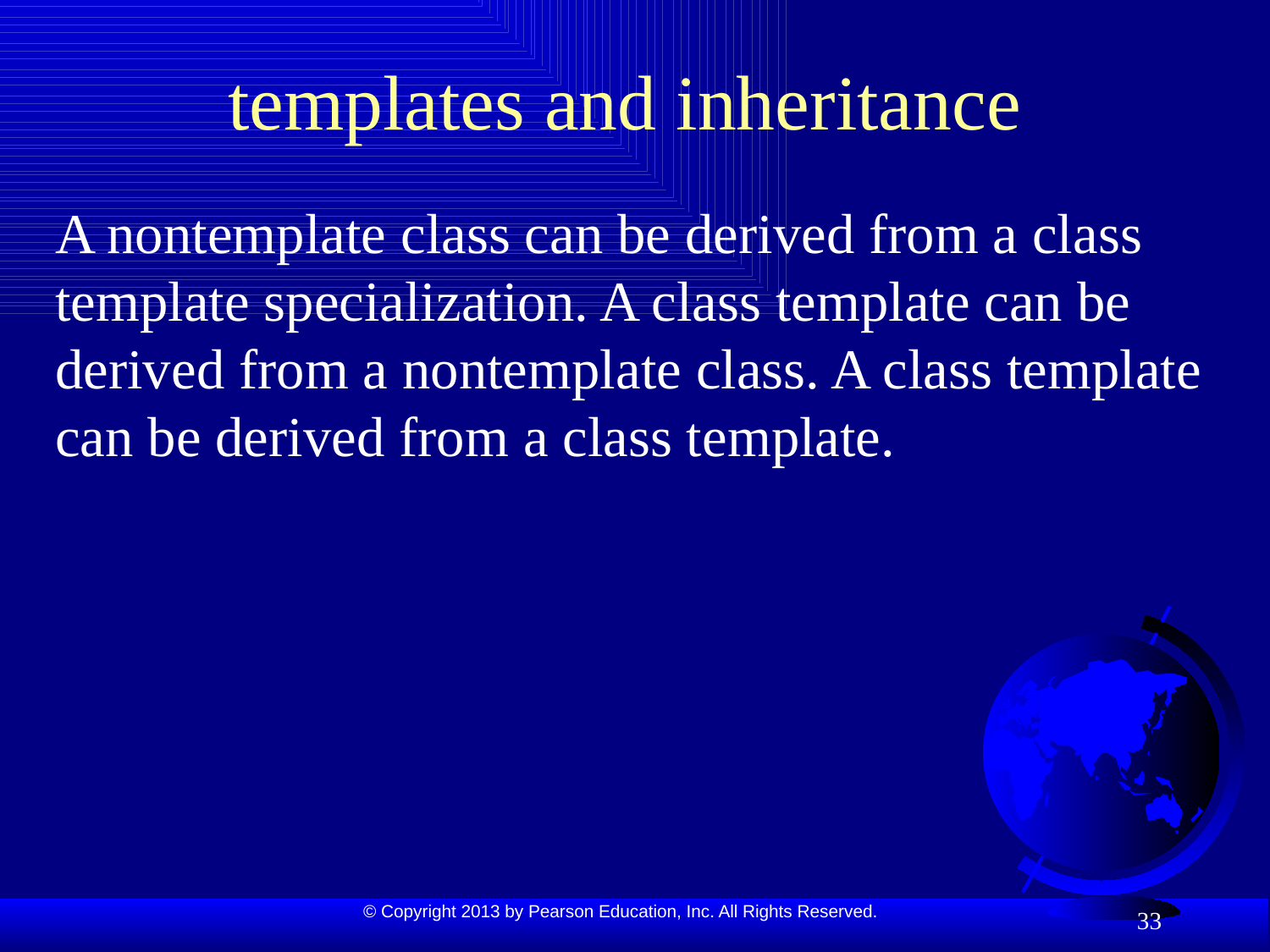

# templates and inheritance
A nontemplate class can be derived from a class template specialization. A class template can be derived from a nontemplate class. A class template can be derived from a class template.
33